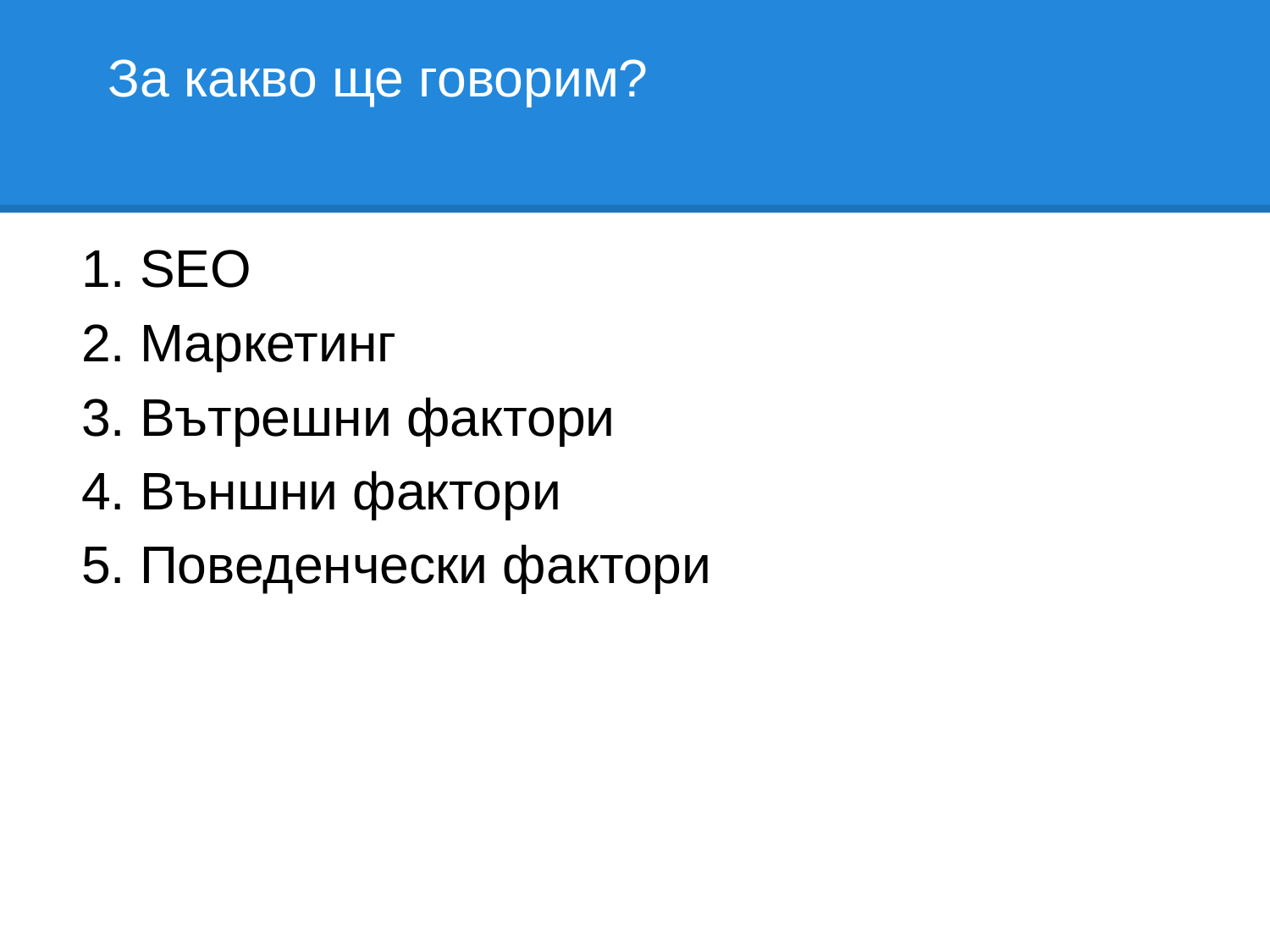

# За какво ще говорим?

SEO
Маркетинг
Вътрешни фактори
Външни фактори
Поведенчески фактори